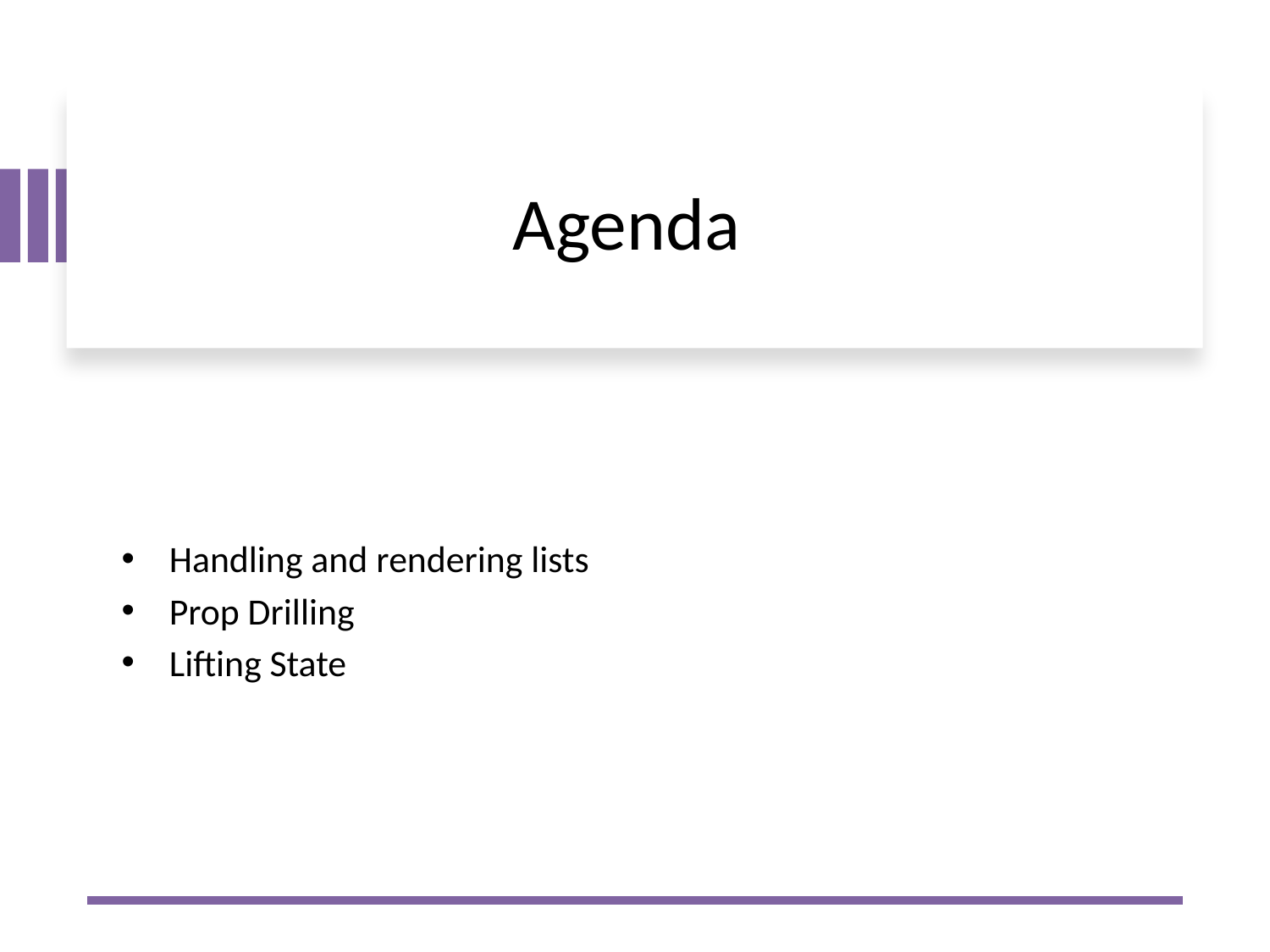

# Agenda

Handling and rendering lists
Prop Drilling
Lifting State